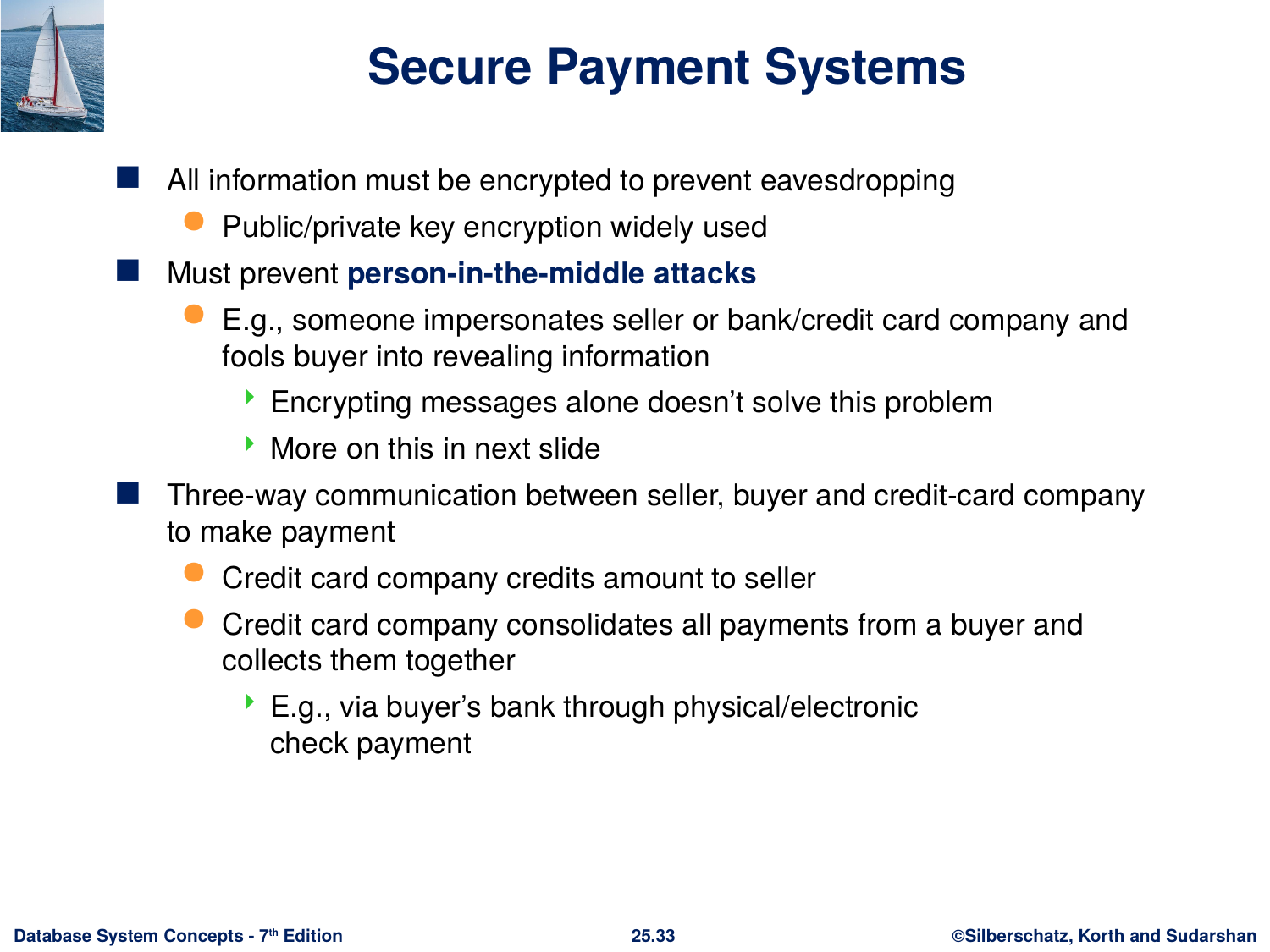

# Secure Payment Systems
All information must be encrypted to prevent eavesdropping
Public/private key encryption widely used
Must prevent person-in-the-middle attacks
E.g., someone impersonates seller or bank/credit card company and fools buyer into revealing information
Encrypting messages alone doesn’t solve this problem
More on this in next slide
Three-way communication between seller, buyer and credit-card company to make payment
Credit card company credits amount to seller
Credit card company consolidates all payments from a buyer and collects them together
E.g., via buyer’s bank through physical/electronic
check payment